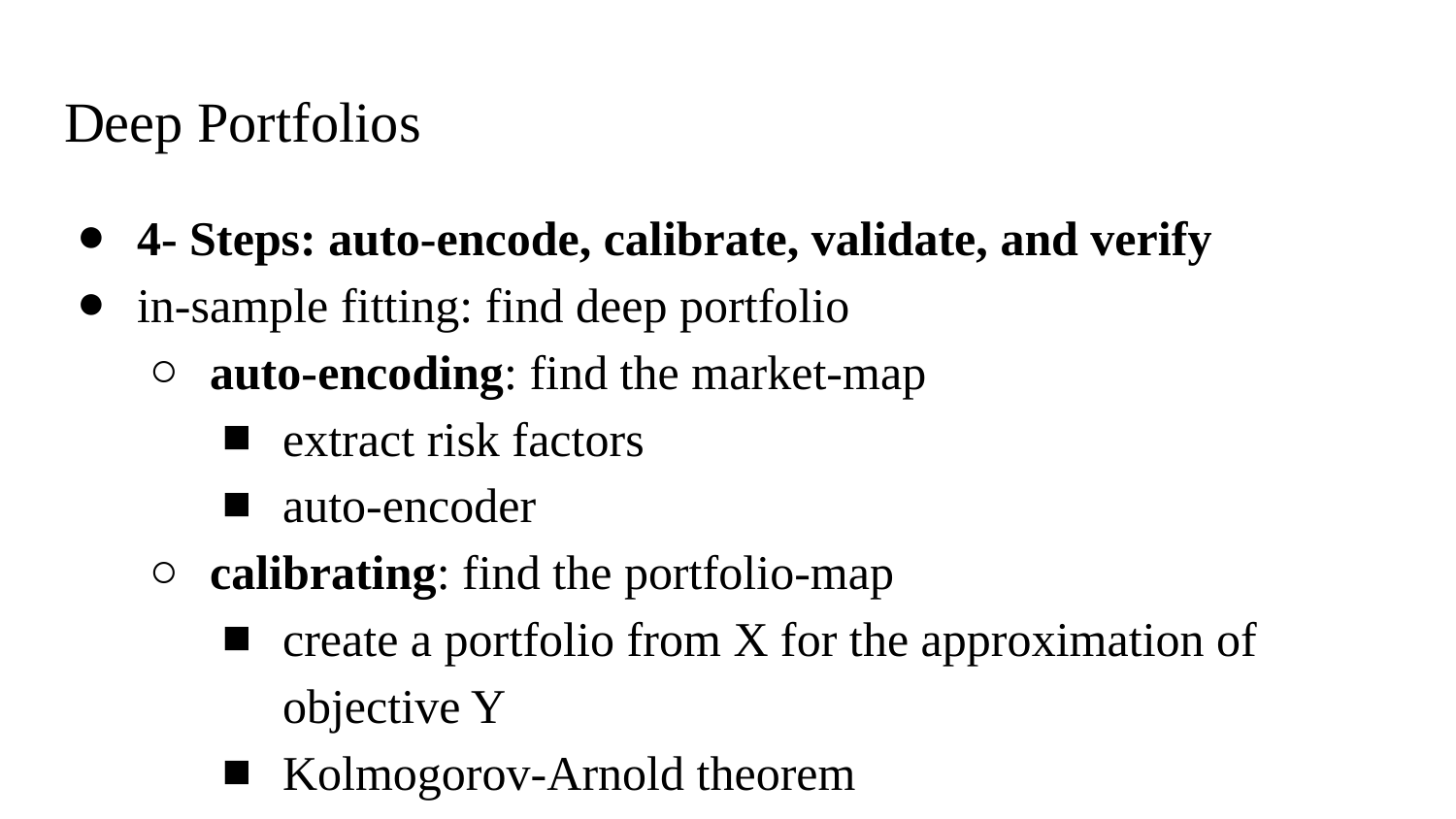

# Deep Portfolios
4- Steps: auto-encode, calibrate, validate, and verify
in-sample fitting: find deep portfolio
auto-encoding: find the market-map
extract risk factors
auto-encoder
calibrating: find the portfolio-map
create a portfolio from X for the approximation of objective Y
Kolmogorov-Arnold theorem